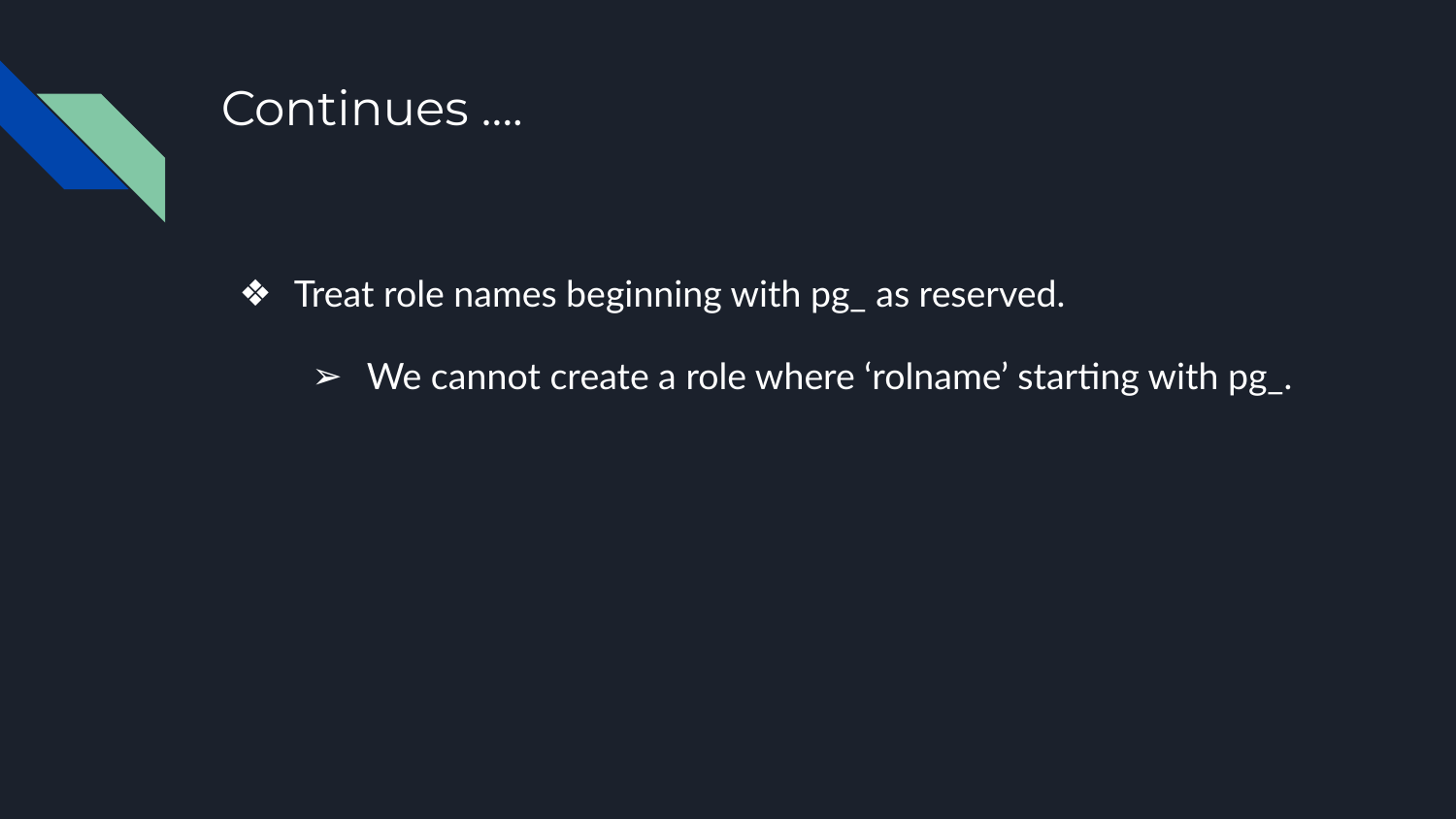

# Continues ….
Treat role names beginning with pg_ as reserved.
We cannot create a role where ‘rolname’ starting with pg_.